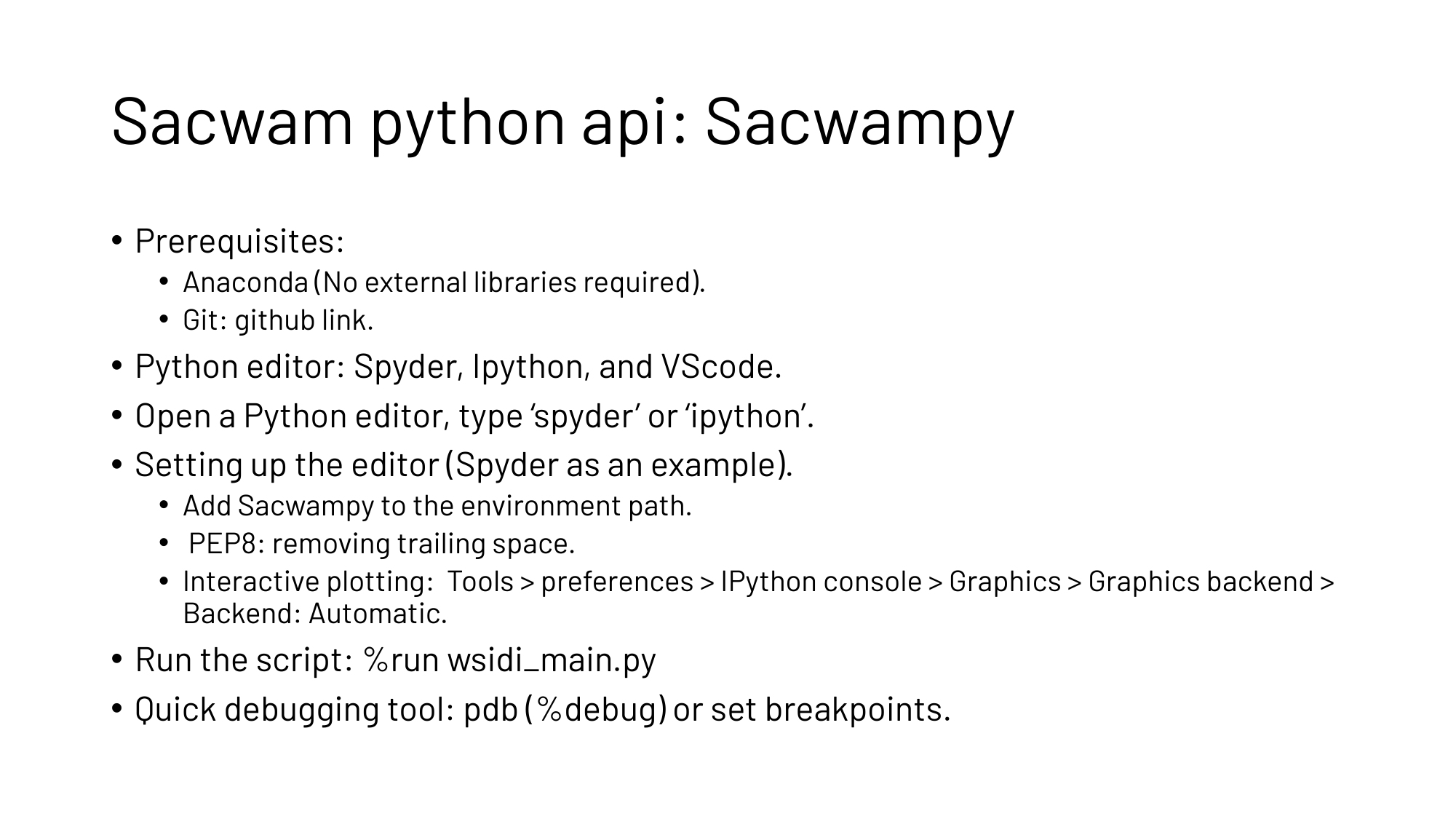

# Sacwam python api: Sacwampy
Prerequisites:
Anaconda (No external libraries required).
Git: github link.
Python editor: Spyder, Ipython, and VScode.
Open a Python editor, type ‘spyder’ or ‘ipython’.
Setting up the editor (Spyder as an example).
Add Sacwampy to the environment path.
 PEP8: removing trailing space.
Interactive plotting:  Tools > preferences > IPython console > Graphics > Graphics backend > Backend: Automatic.
Run the script: %run wsidi_main.py
Quick debugging tool: pdb (%debug) or set breakpoints.